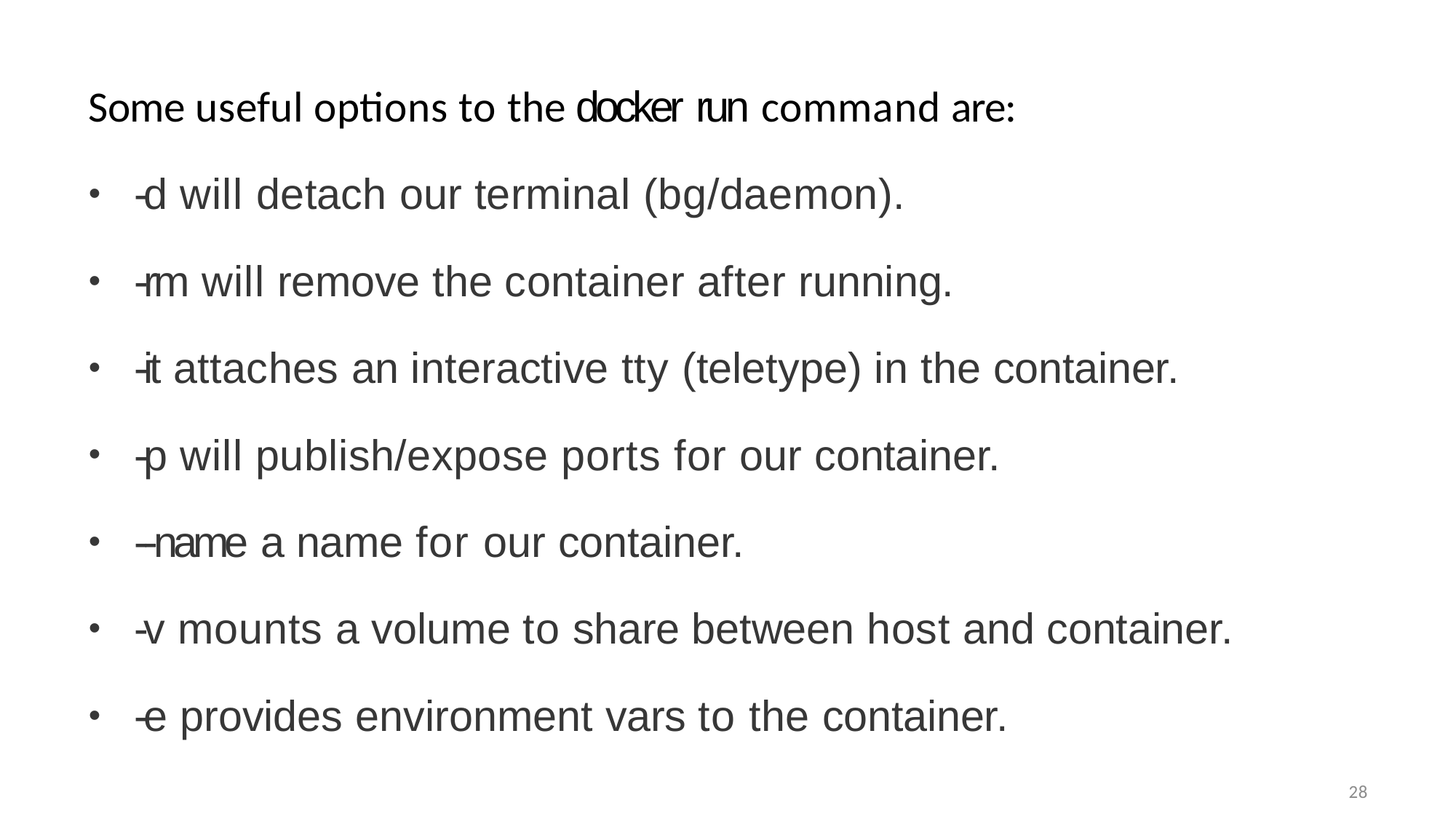

# Some useful options to the docker run command are:
-d will detach our terminal (bg/daemon).
-rm will remove the container after running.
-it attaches an interactive tty (teletype) in the container.
-p will publish/expose ports for our container.
--name a name for our container.
-v mounts a volume to share between host and container.
-e provides environment vars to the container.
•
•
•
•
•
•
•
28